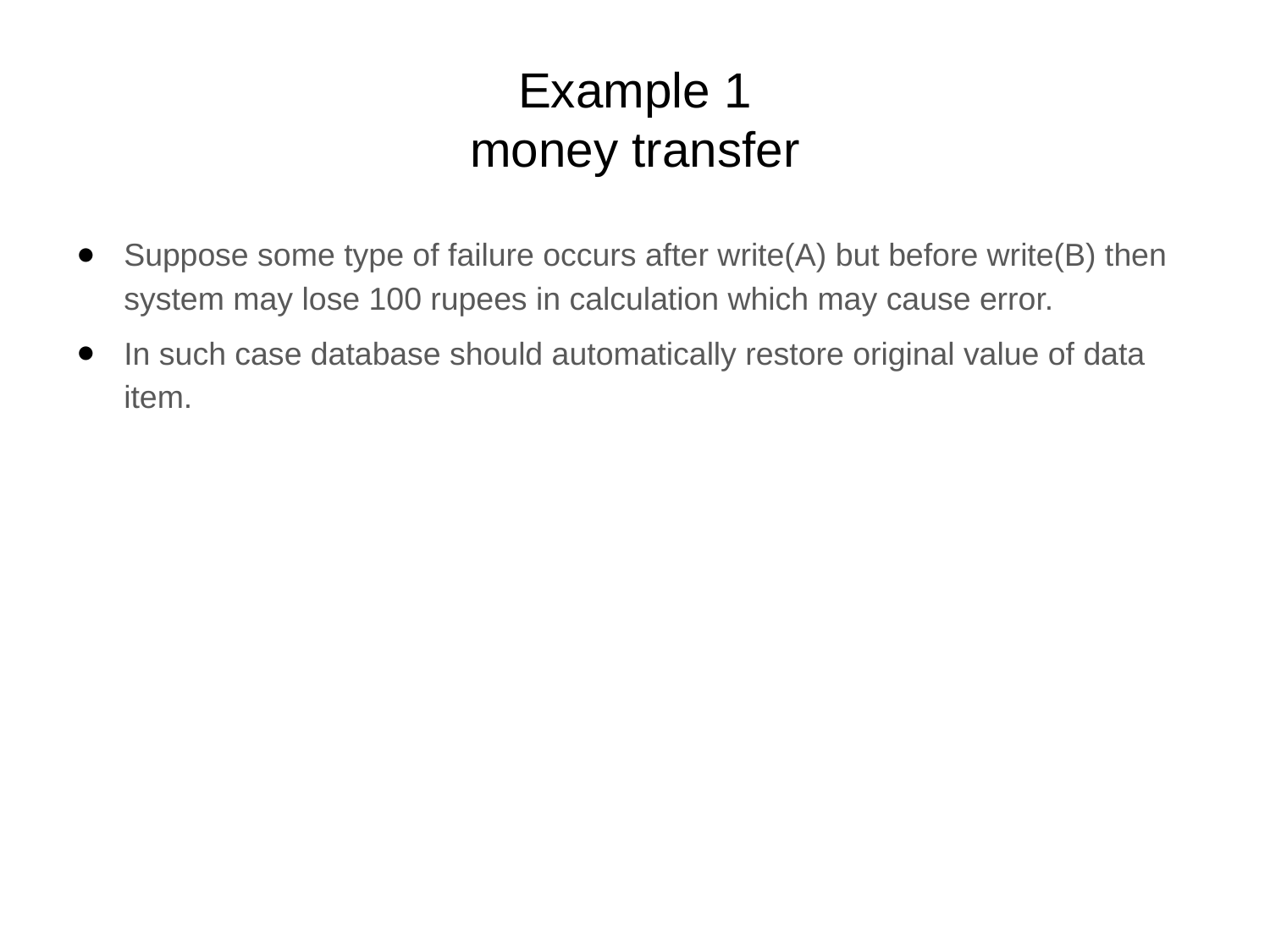

# Example 1 money transfer
Suppose some type of failure occurs after write(A) but before write(B) then system may lose 100 rupees in calculation which may cause error.
In such case database should automatically restore original value of data item.